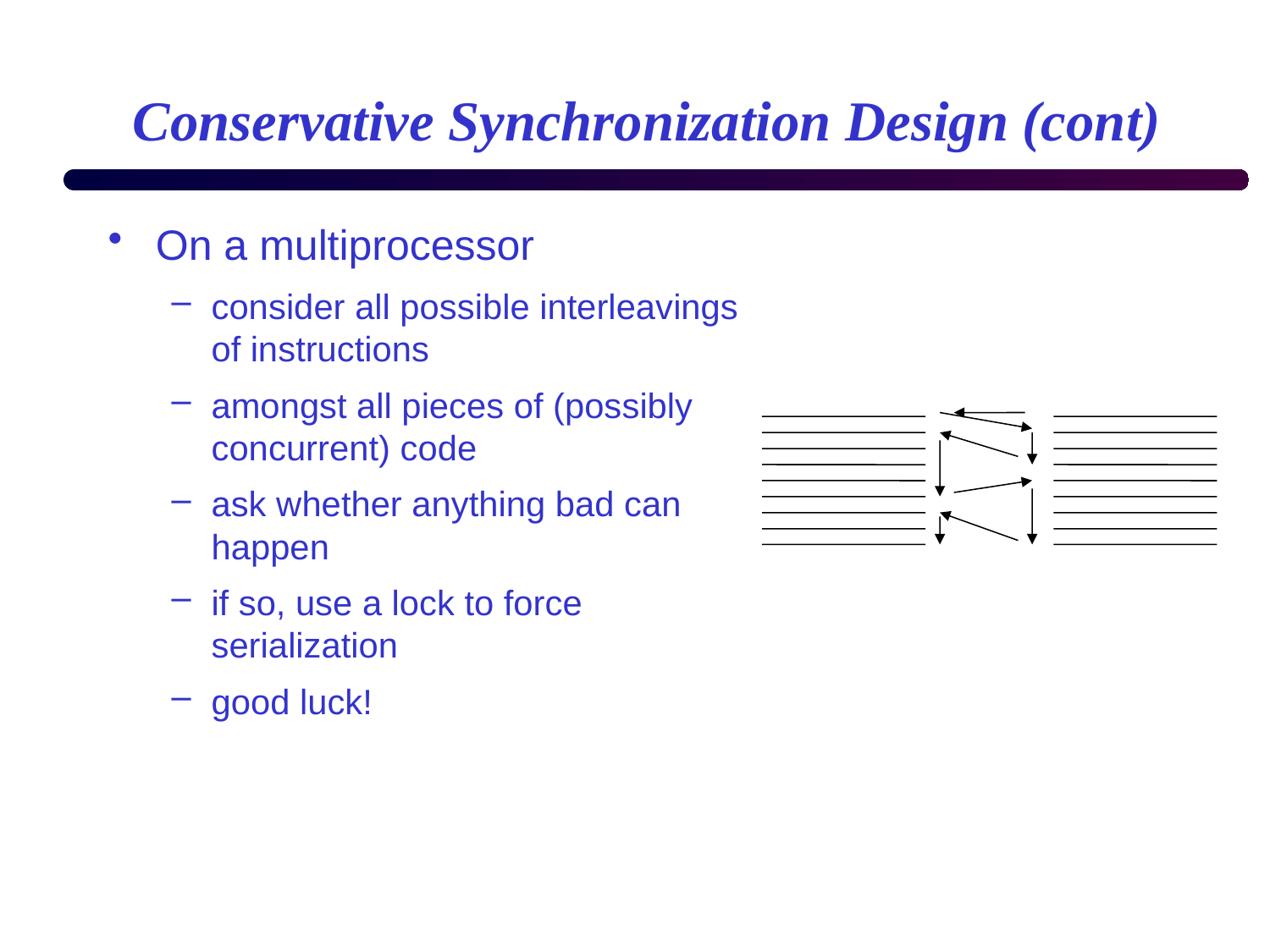

# Conservative Synchronization Design (cont)
On a multiprocessor
consider all possible interleavings
of instructions
amongst all pieces of (possibly
concurrent) code
ask whether anything bad can
happen
if so, use a lock to force
serialization
good luck!